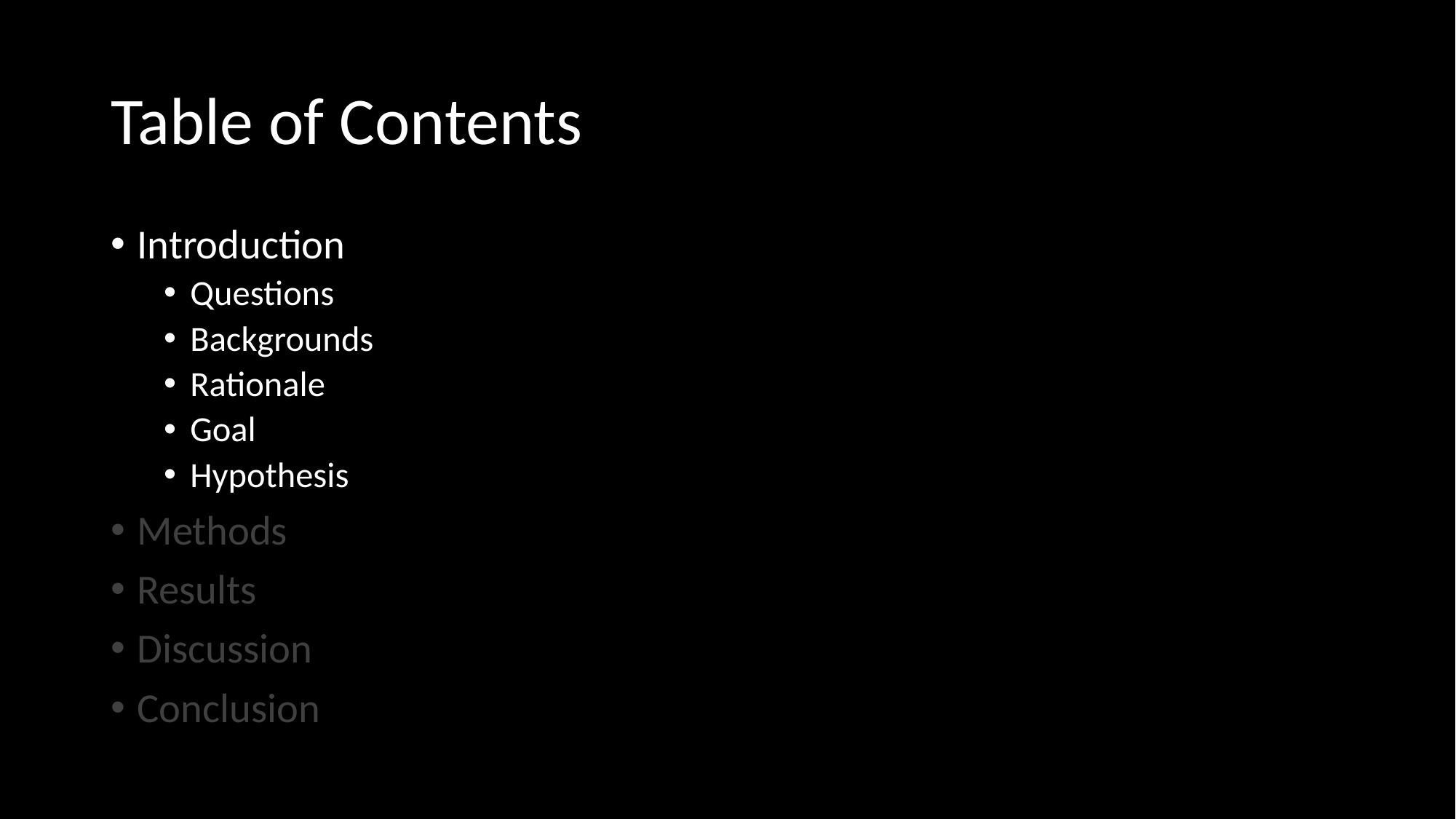

# Table of Contents
Introduction
Questions
Backgrounds
Rationale
Goal
Hypothesis
Methods
Results
Discussion
Conclusion